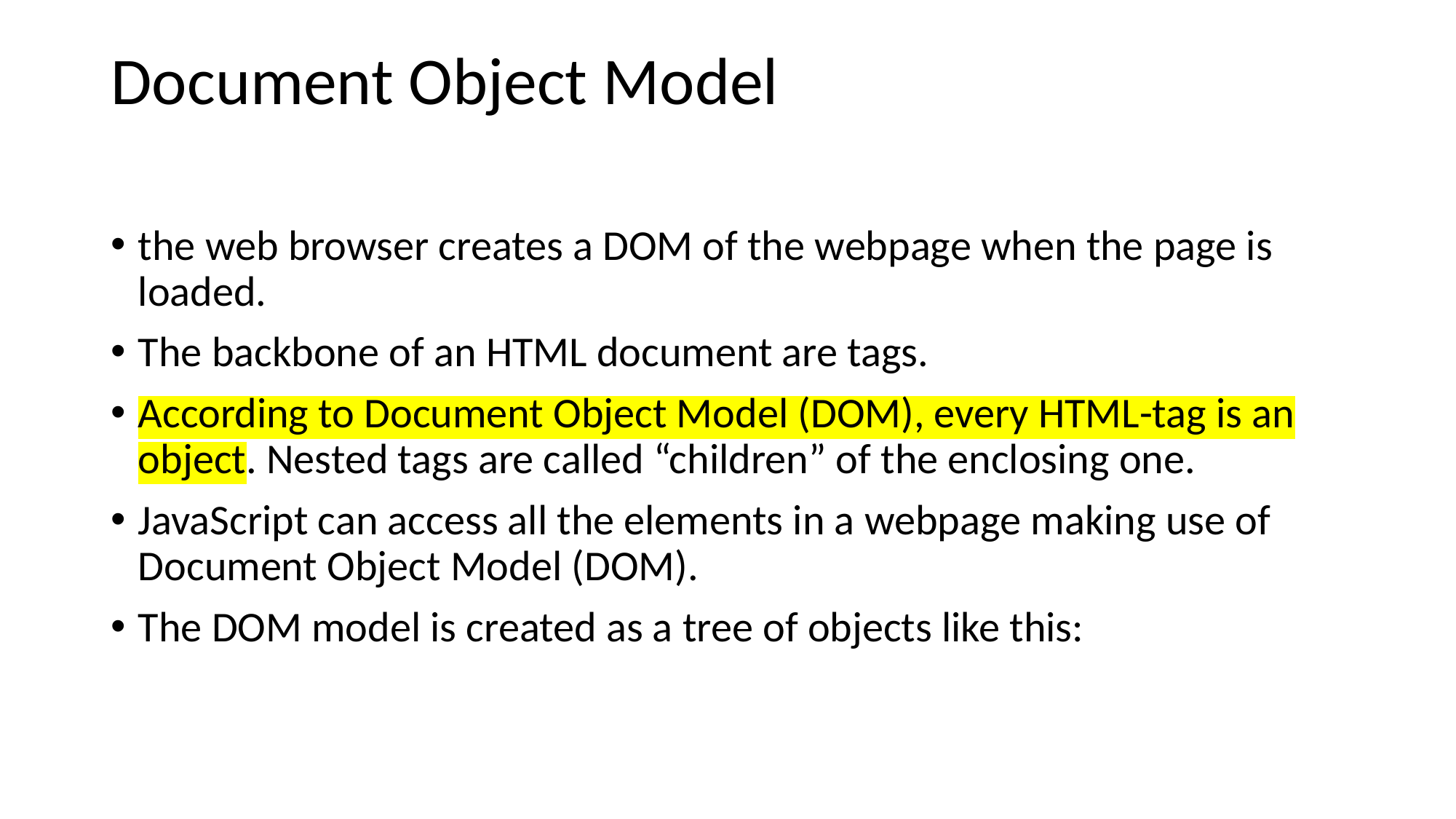

# Document Object Model
the web browser creates a DOM of the webpage when the page is loaded.
The backbone of an HTML document are tags.
According to Document Object Model (DOM), every HTML-tag is an object. Nested tags are called “children” of the enclosing one.
JavaScript can access all the elements in a webpage making use of Document Object Model (DOM).
The DOM model is created as a tree of objects like this: